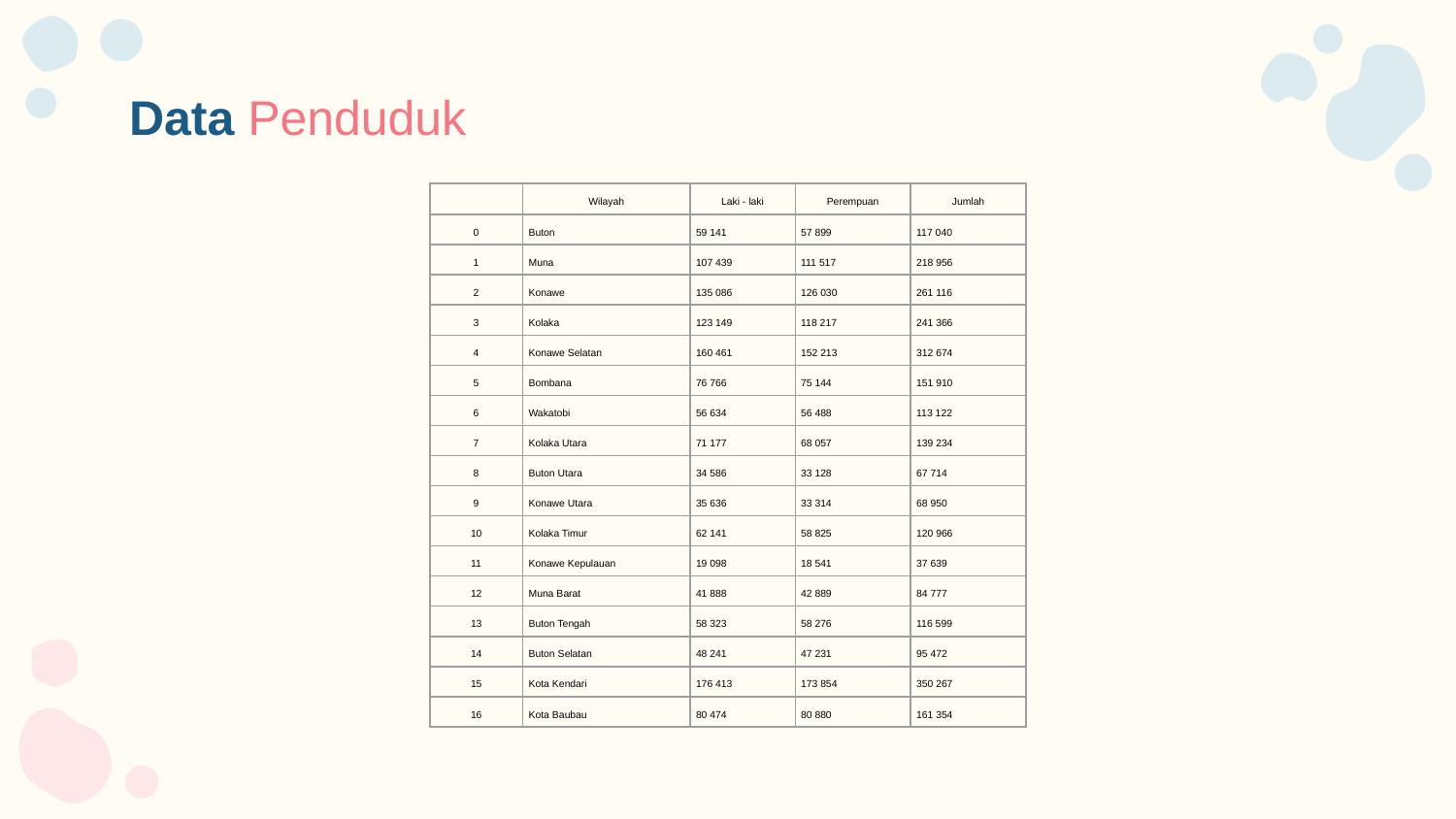

# Data Penduduk
|  | Wilayah | Laki - laki | Perempuan | Jumlah |
| --- | --- | --- | --- | --- |
| 0 | Buton | 59 141 | 57 899 | 117 040 |
| 1 | Muna | 107 439 | 111 517 | 218 956 |
| 2 | Konawe | 135 086 | 126 030 | 261 116 |
| 3 | Kolaka | 123 149 | 118 217 | 241 366 |
| 4 | Konawe Selatan | 160 461 | 152 213 | 312 674 |
| 5 | Bombana | 76 766 | 75 144 | 151 910 |
| 6 | Wakatobi | 56 634 | 56 488 | 113 122 |
| 7 | Kolaka Utara | 71 177 | 68 057 | 139 234 |
| 8 | Buton Utara | 34 586 | 33 128 | 67 714 |
| 9 | Konawe Utara | 35 636 | 33 314 | 68 950 |
| 10 | Kolaka Timur | 62 141 | 58 825 | 120 966 |
| 11 | Konawe Kepulauan | 19 098 | 18 541 | 37 639 |
| 12 | Muna Barat | 41 888 | 42 889 | 84 777 |
| 13 | Buton Tengah | 58 323 | 58 276 | 116 599 |
| 14 | Buton Selatan | 48 241 | 47 231 | 95 472 |
| 15 | Kota Kendari | 176 413 | 173 854 | 350 267 |
| 16 | Kota Baubau | 80 474 | 80 880 | 161 354 |